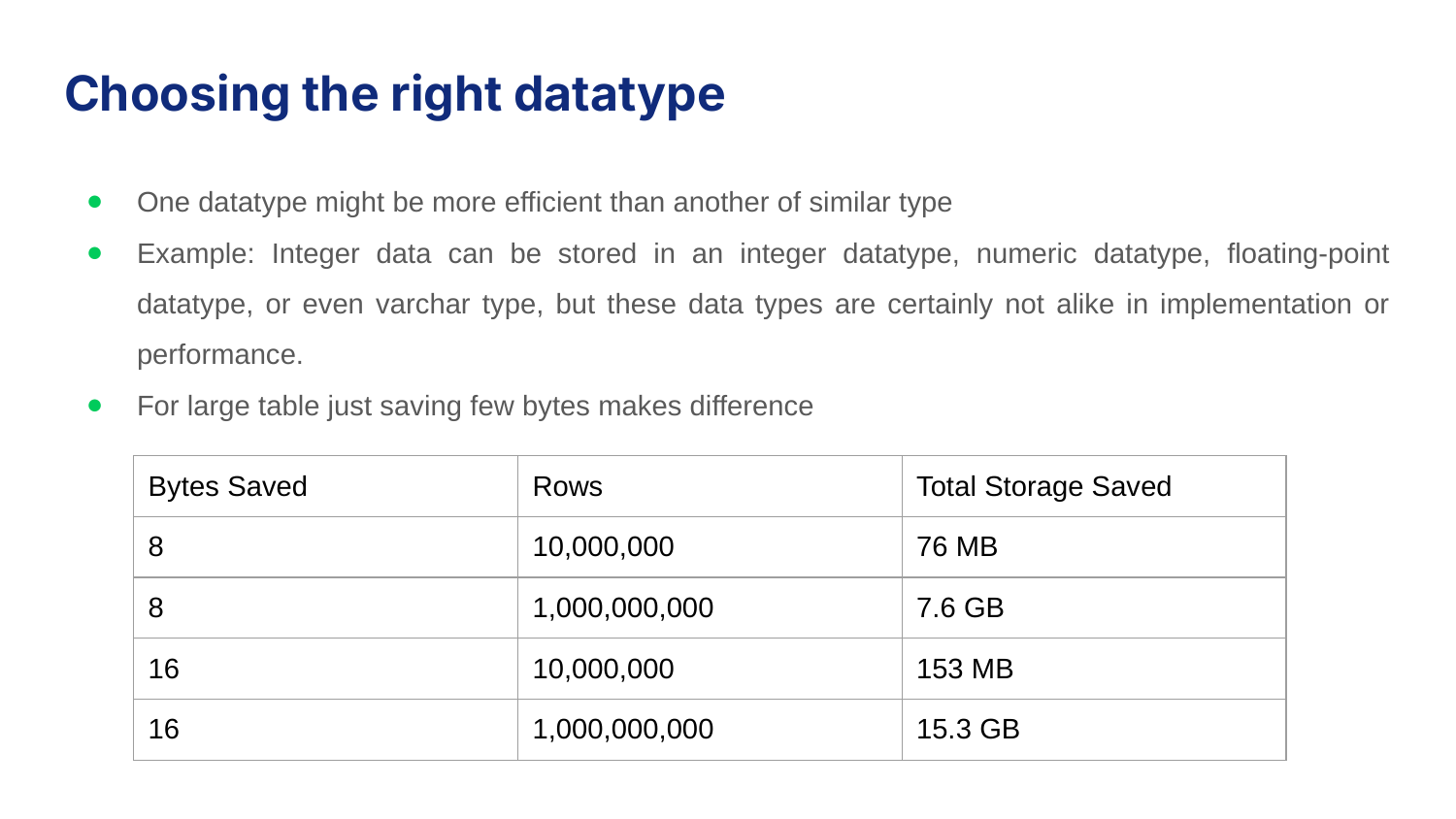

# Choosing the right datatype
One datatype might be more efficient than another of similar type
Example: Integer data can be stored in an integer datatype, numeric datatype, floating-point datatype, or even varchar type, but these data types are certainly not alike in implementation or performance.
For large table just saving few bytes makes difference

| Bytes Saved | Rows | Total Storage Saved |
| --- | --- | --- |
| 8 | 10,000,000 | 76 MB |
| 8 | 1,000,000,000 | 7.6 GB |
| 16 | 10,000,000 | 153 MB |
| 16 | 1,000,000,000 | 15.3 GB |